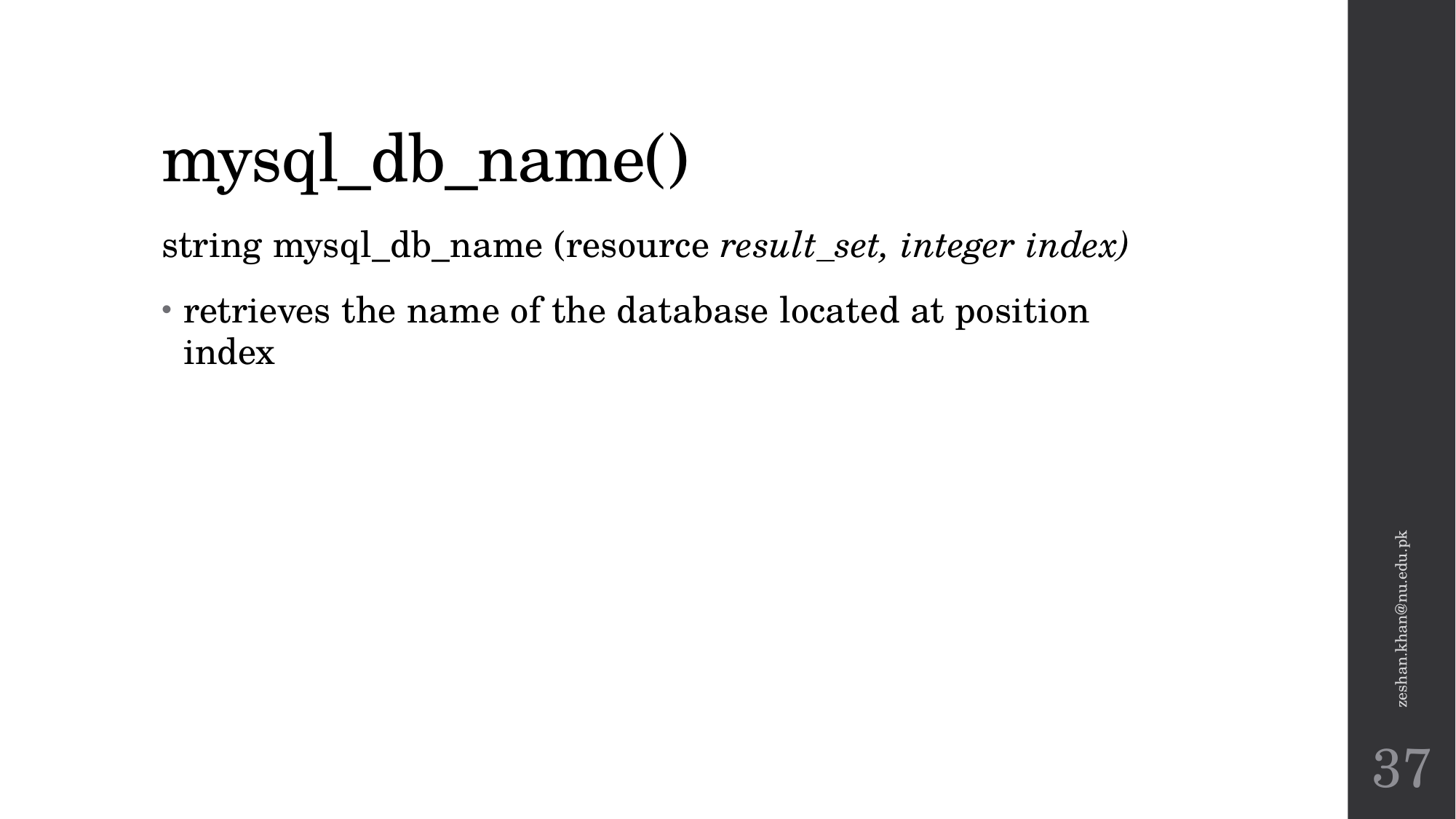

# mysql_db_name()
string mysql_db_name (resource result_set, integer index)
retrieves the name of the database located at position index
zeshan.khan@nu.edu.pk
37